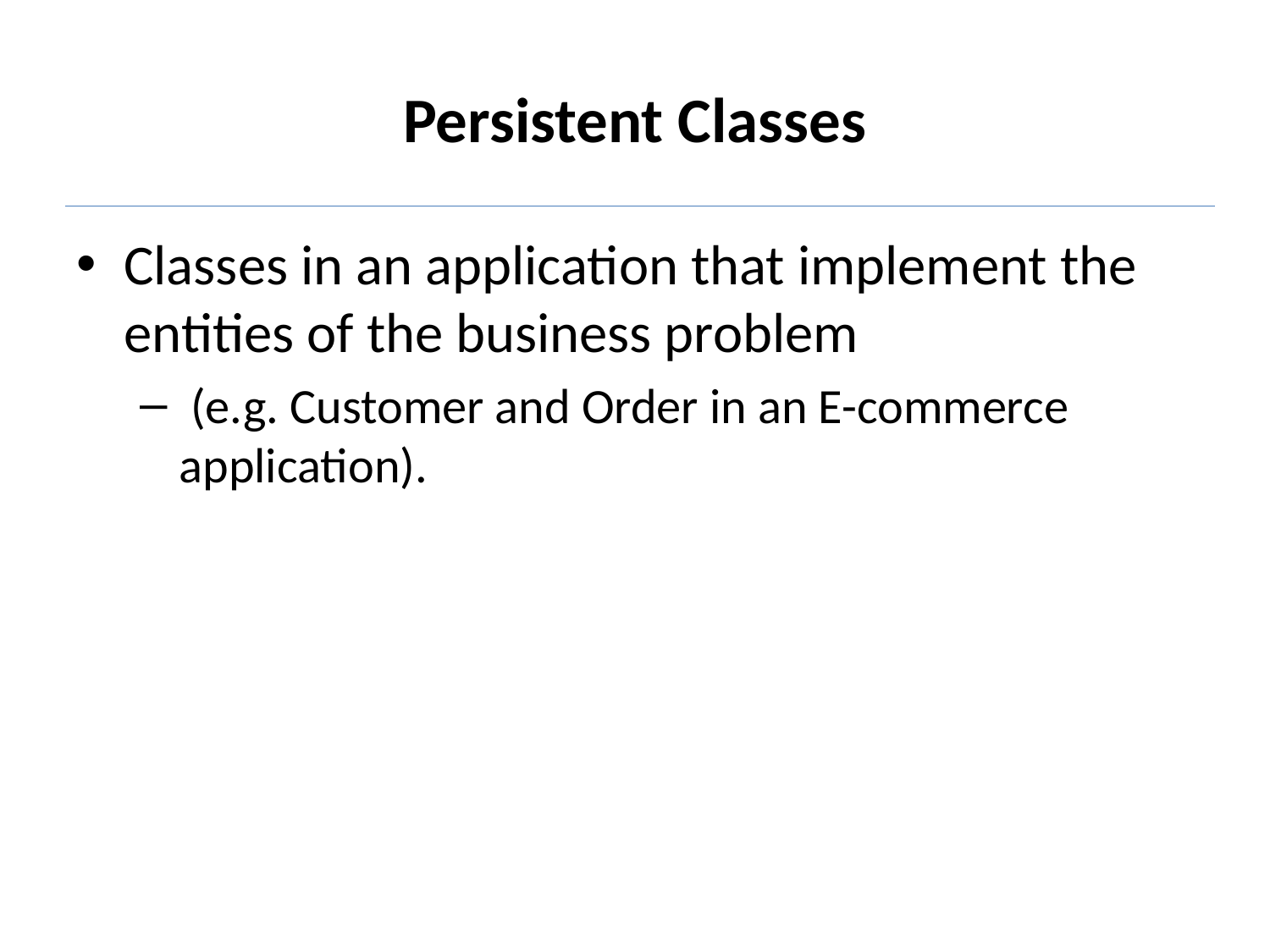

# Persistent Classes
Classes in an application that implement the entities of the business problem
 (e.g. Customer and Order in an E-commerce application).